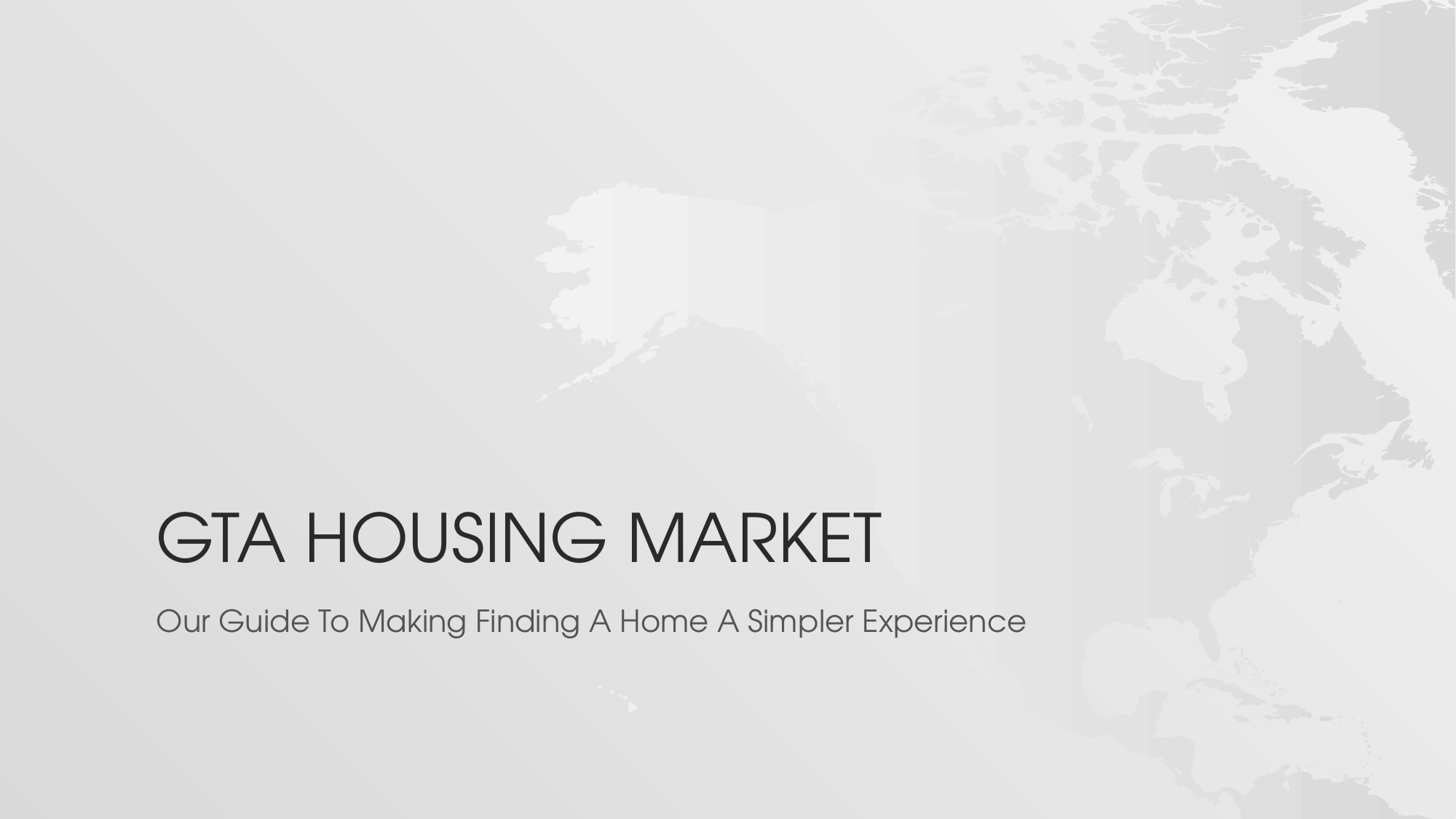

# GTA Housing market
Our Guide To Making Finding A Home A Simpler Experience